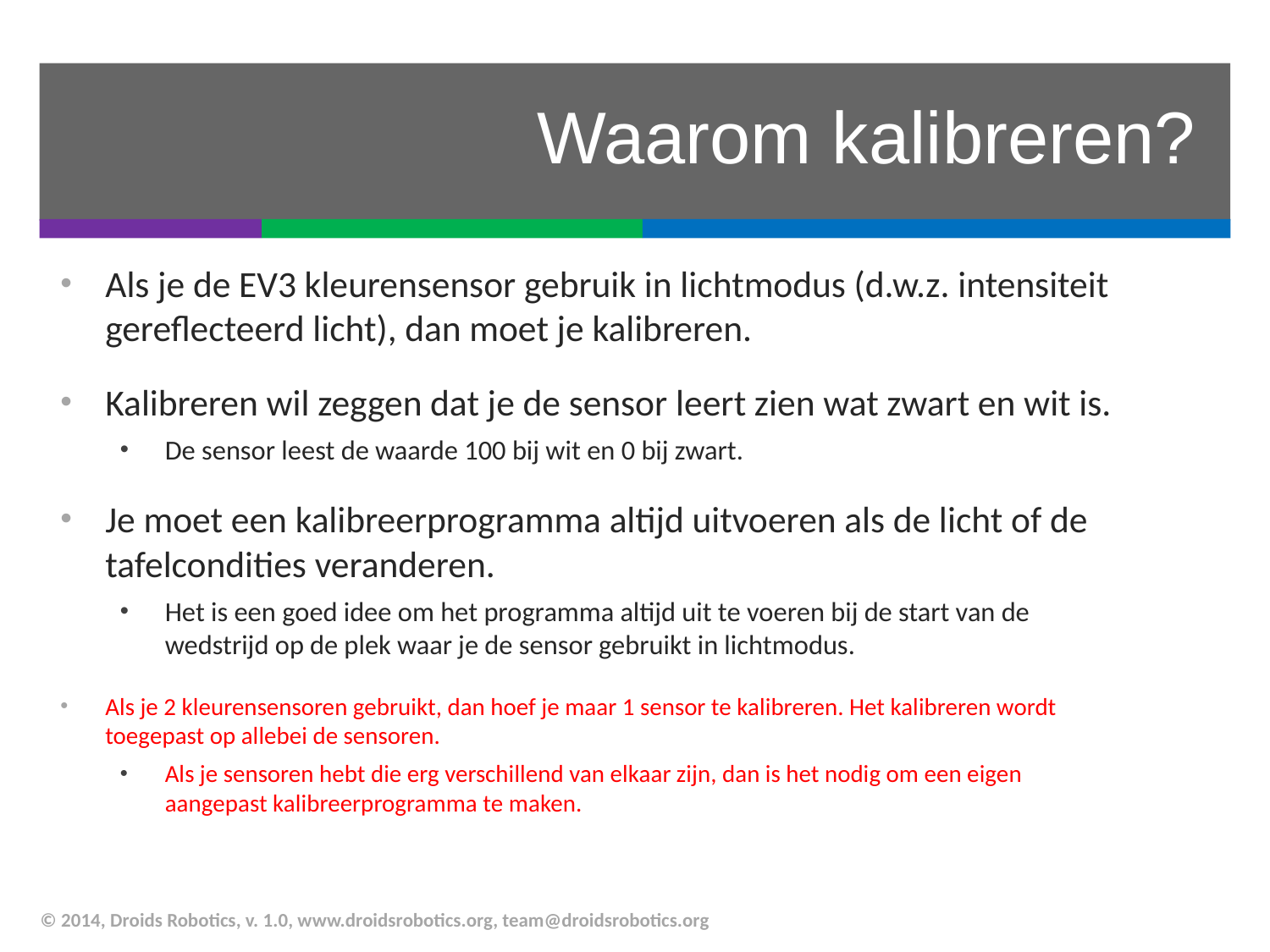

# Waarom kalibreren?
Als je de EV3 kleurensensor gebruik in lichtmodus (d.w.z. intensiteit gereflecteerd licht), dan moet je kalibreren.
Kalibreren wil zeggen dat je de sensor leert zien wat zwart en wit is.
De sensor leest de waarde 100 bij wit en 0 bij zwart.
Je moet een kalibreerprogramma altijd uitvoeren als de licht of de tafelcondities veranderen.
Het is een goed idee om het programma altijd uit te voeren bij de start van de wedstrijd op de plek waar je de sensor gebruikt in lichtmodus.
Als je 2 kleurensensoren gebruikt, dan hoef je maar 1 sensor te kalibreren. Het kalibreren wordt toegepast op allebei de sensoren.
Als je sensoren hebt die erg verschillend van elkaar zijn, dan is het nodig om een eigen aangepast kalibreerprogramma te maken.
© 2014, Droids Robotics, v. 1.0, www.droidsrobotics.org, team@droidsrobotics.org